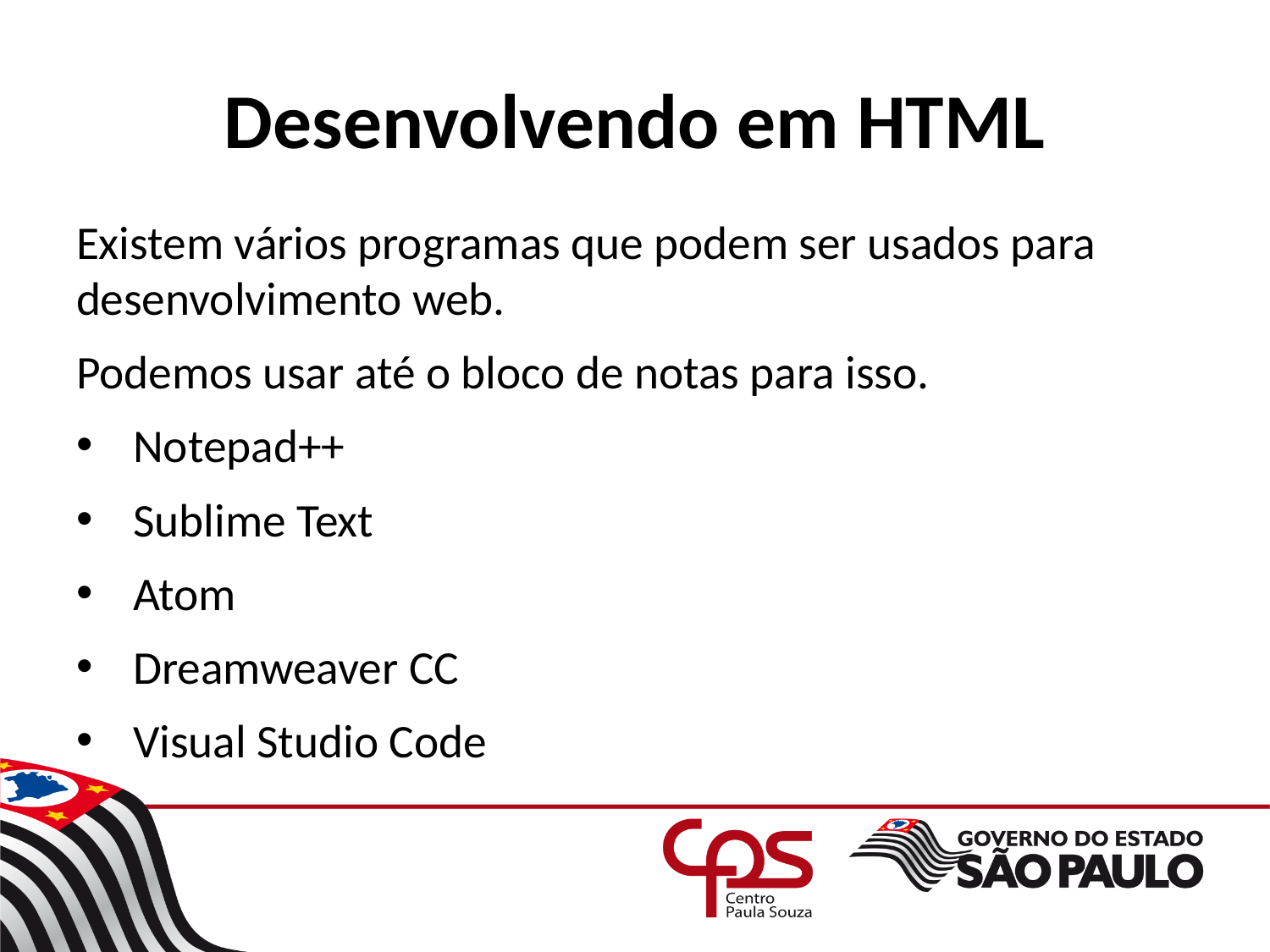

# Desenvolvendo em HTML
Existem vários programas que podem ser usados para desenvolvimento web.
Podemos usar até o bloco de notas para isso.
Notepad++
Sublime Text
Atom
Dreamweaver CC
Visual Studio Code